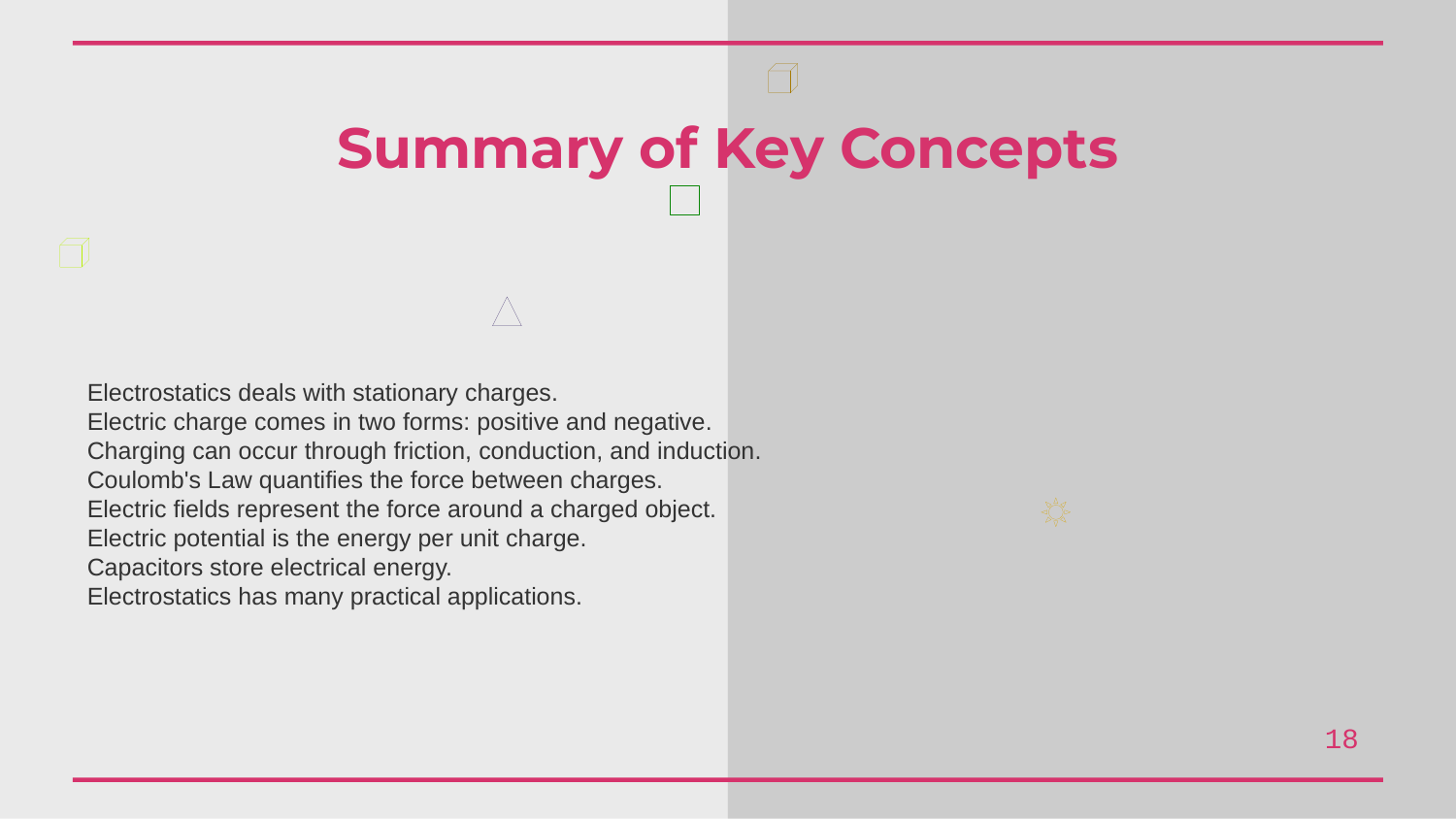

Summary of Key Concepts

Electrostatics deals with stationary charges.
Electric charge comes in two forms: positive and negative.
Charging can occur through friction, conduction, and induction.
Coulomb's Law quantifies the force between charges.
Electric fields represent the force around a charged object.
Electric potential is the energy per unit charge.
Capacitors store electrical energy.
Electrostatics has many practical applications.

18